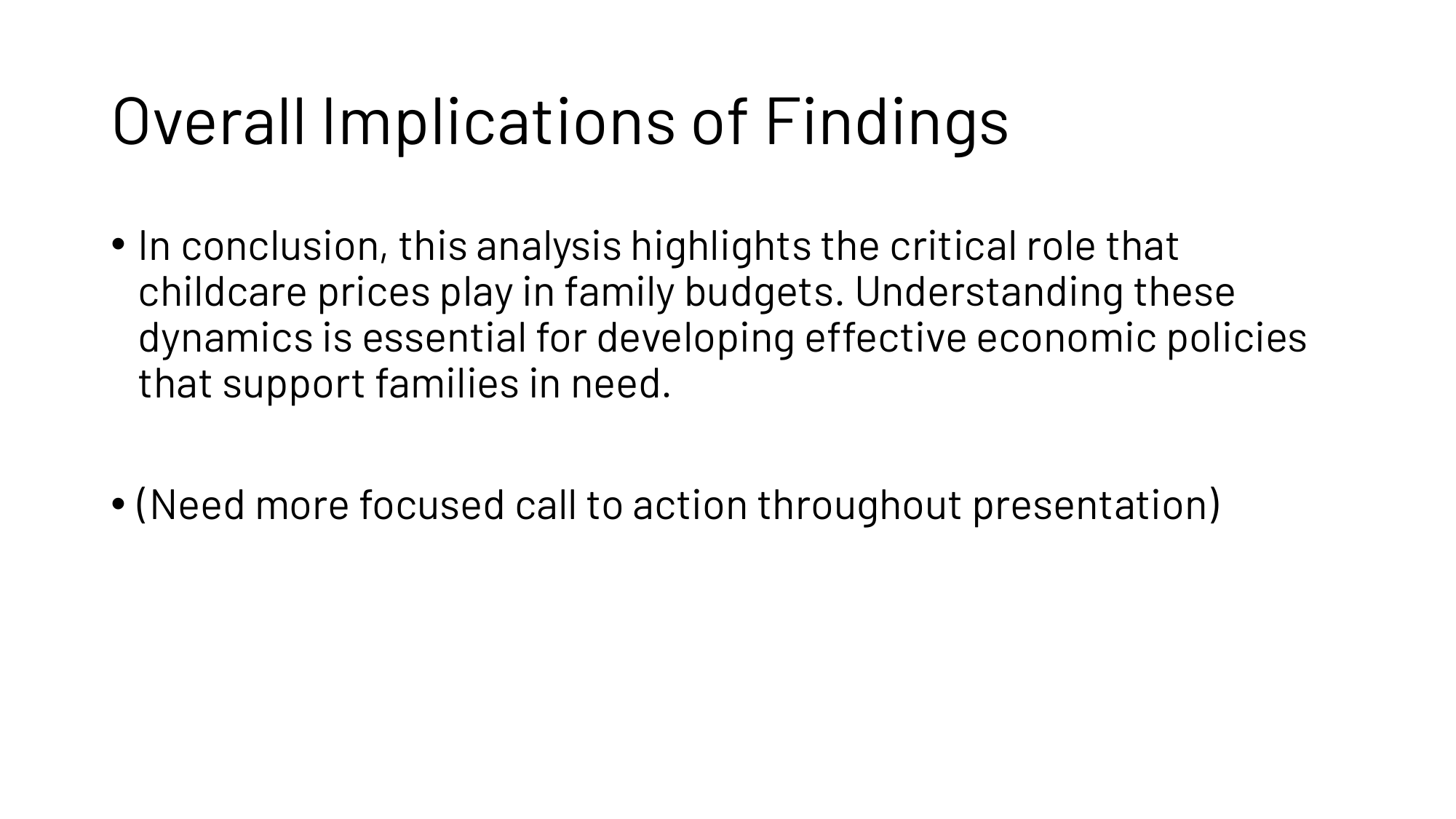

# Overall Implications of Findings
In conclusion, this analysis highlights the critical role that childcare prices play in family budgets. Understanding these dynamics is essential for developing effective economic policies that support families in need.

(Need more focused call to action throughout presentation)